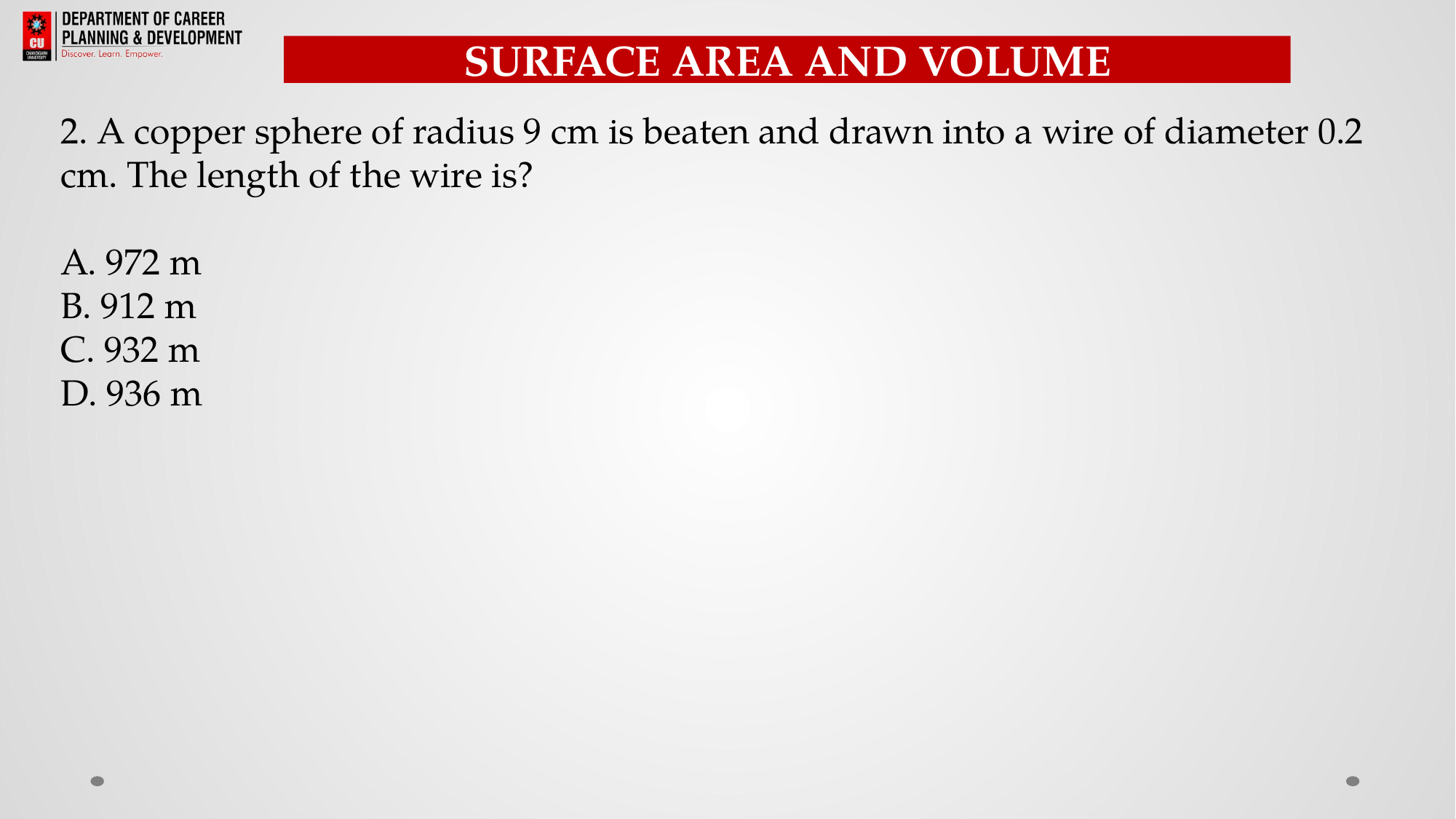

SURFACE AREA AND VOLUME
2. A copper sphere of radius 9 cm is beaten and drawn into a wire of diameter 0.2 cm. The length of the wire is?

A. 972 m
B. 912 m
C. 932 m
D. 936 m